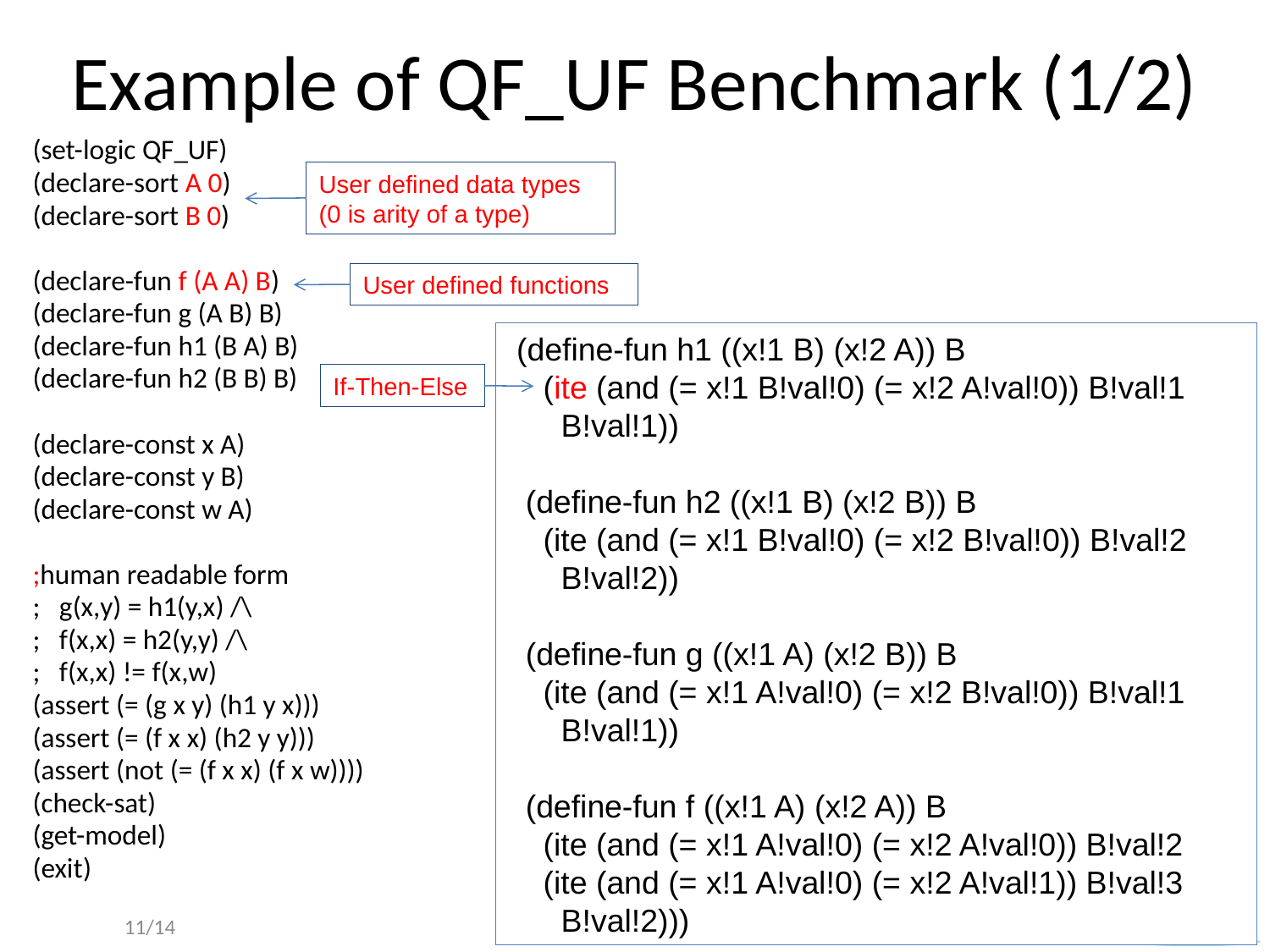

# Example of QF_UF Benchmark (1/2)
(set-logic QF_UF)
(declare-sort A 0)
(declare-sort B 0)

(declare-fun f (A A) B)
(declare-fun g (A B) B)
(declare-fun h1 (B A) B)
(declare-fun h2 (B B) B)

(declare-const x A)
(declare-const y B)
(declare-const w A)

;human readable form
;   g(x,y) = h1(y,x) /\
;   f(x,x) = h2(y,y) /\
;   f(x,x) != f(x,w)
(assert (= (g x y) (h1 y x)))
(assert (= (f x x) (h2 y y)))
(assert (not (= (f x x) (f x w))))
(check-sat)
(get-model)
(exit)
User defined data types
(0 is arity of a type)
User defined functions
 (define-fun h1 ((x!1 B) (x!2 A)) B
    (ite (and (= x!1 B!val!0) (= x!2 A!val!0)) B!val!1
      B!val!1))

  (define-fun h2 ((x!1 B) (x!2 B)) B
    (ite (and (= x!1 B!val!0) (= x!2 B!val!0)) B!val!2
      B!val!2))

  (define-fun g ((x!1 A) (x!2 B)) B
    (ite (and (= x!1 A!val!0) (= x!2 B!val!0)) B!val!1
      B!val!1))

  (define-fun f ((x!1 A) (x!2 A)) B
    (ite (and (= x!1 A!val!0) (= x!2 A!val!0)) B!val!2
    (ite (and (= x!1 A!val!0) (= x!2 A!val!1)) B!val!3
      B!val!2)))
If-Then-Else
11/14